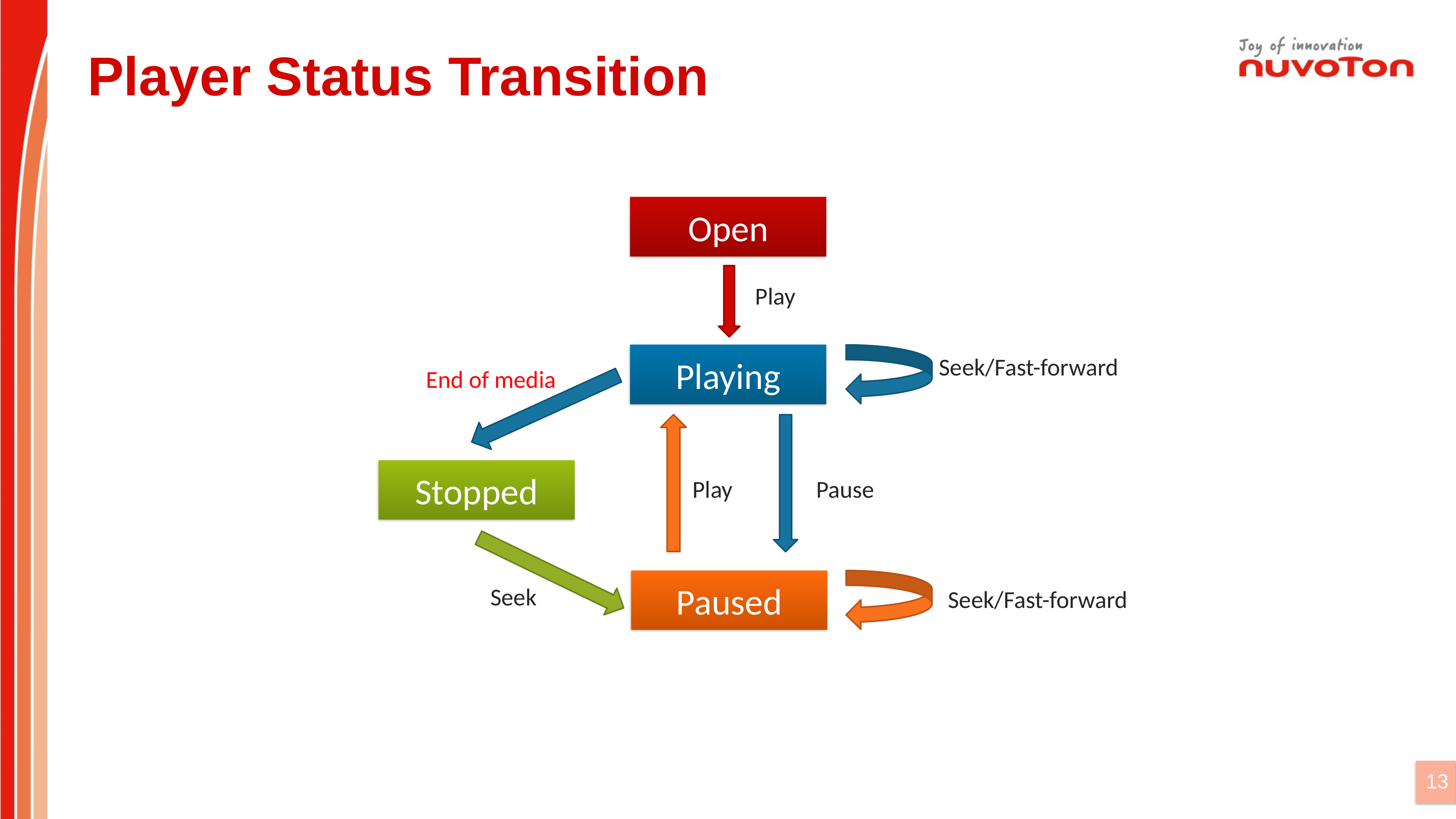

# Player Status Transition
Open

Play

Playing

Seek/Fast-forward
End of media

Stopped
Pause
Play

Paused

Seek
Seek/Fast-forward
13